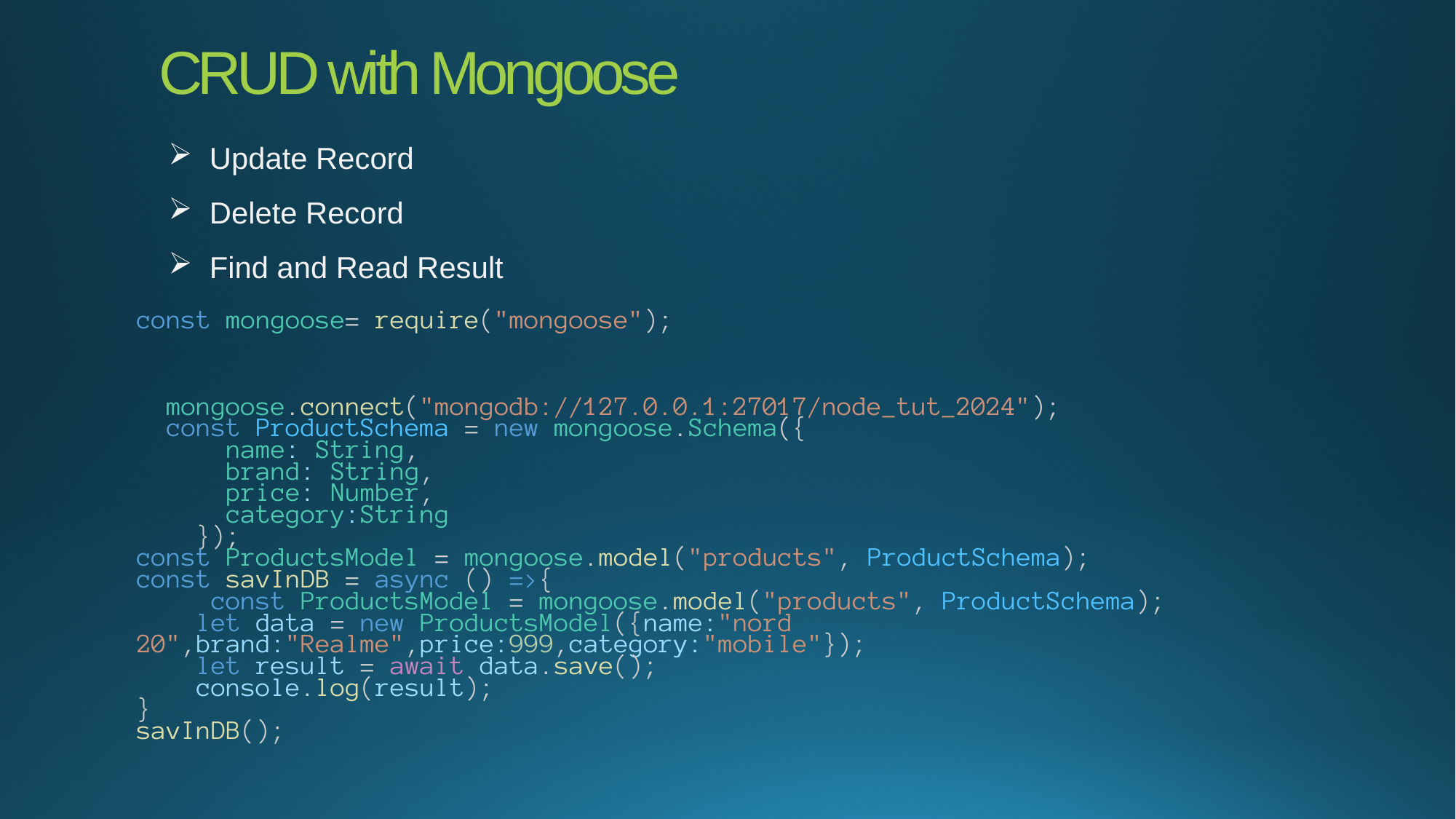

# CRUD with Mongoose

Update Record
Delete Record
Find and Read Result
const mongoose= require("mongoose");
  mongoose.connect("mongodb://127.0.0.1:27017/node_tut_2024");
  const ProductSchema = new mongoose.Schema({
      name: String,
      brand: String,
      price: Number,
      category:String
    });
const ProductsModel = mongoose.model("products", ProductSchema);
const savInDB = async () =>{
     const ProductsModel = mongoose.model("products", ProductSchema);
    let data = new ProductsModel({name:"nord 20",brand:"Realme",price:999,category:"mobile"});
    let result = await data.save();
    console.log(result);
}
savInDB();